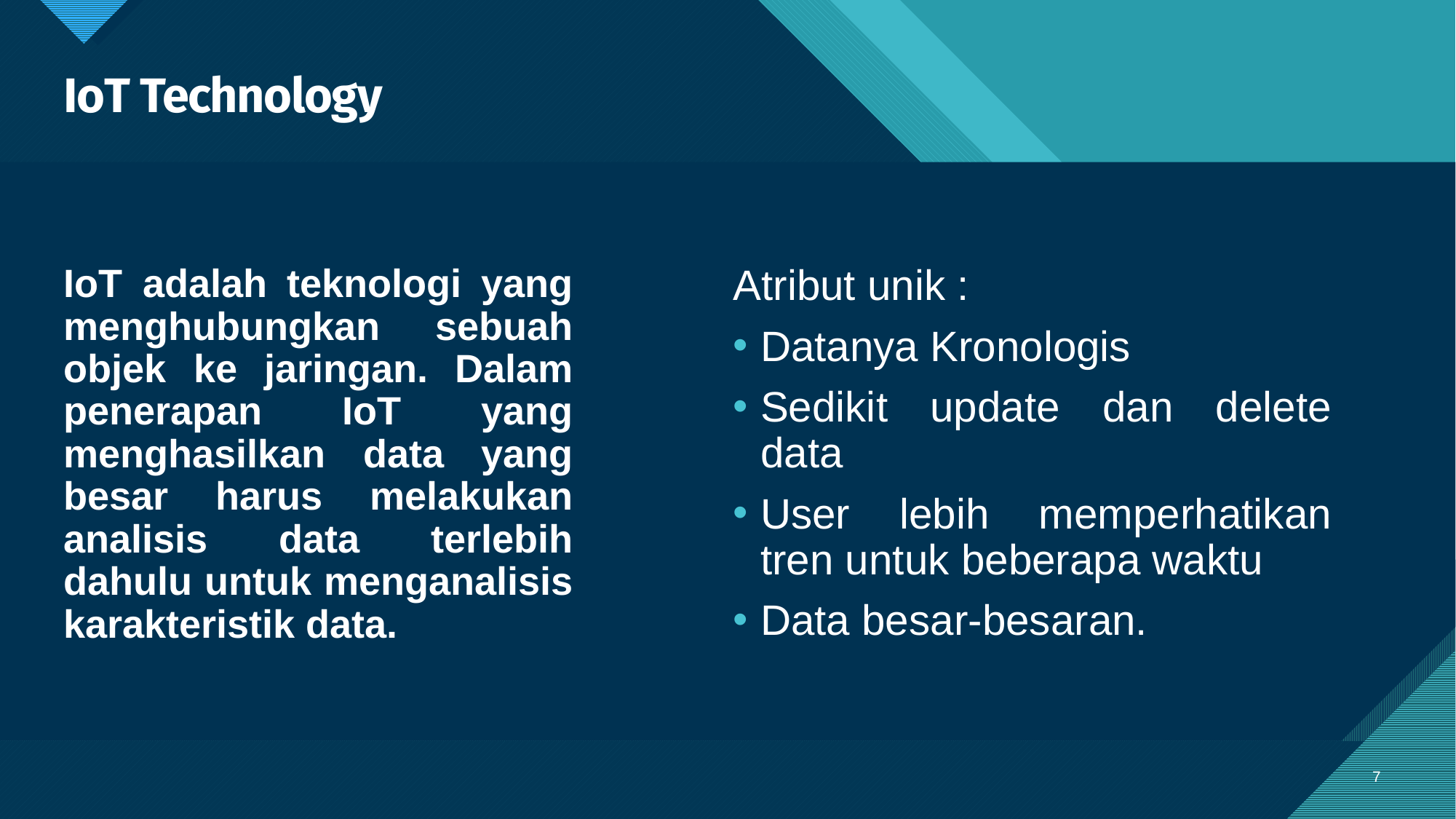

# IoT Technology
IoT adalah teknologi yang menghubungkan sebuah objek ke jaringan. Dalam penerapan IoT yang menghasilkan data yang besar harus melakukan analisis data terlebih dahulu untuk menganalisis karakteristik data.
Atribut unik :
Datanya Kronologis
Sedikit update dan delete data
User lebih memperhatikan tren untuk beberapa waktu
Data besar-besaran.
7